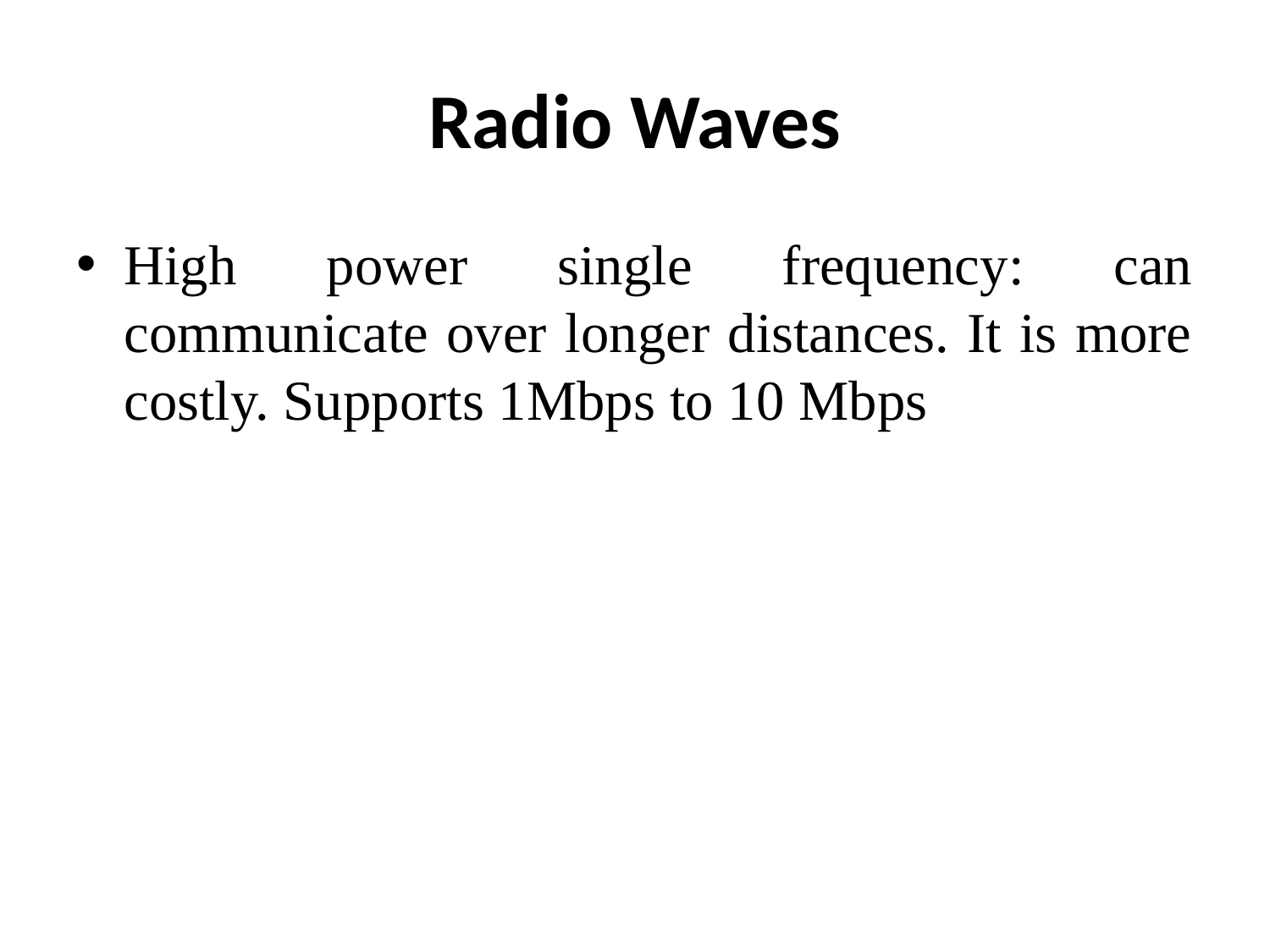

# Radio Waves
High power single frequency: can communicate over longer distances. It is more costly. Supports 1Mbps to 10 Mbps